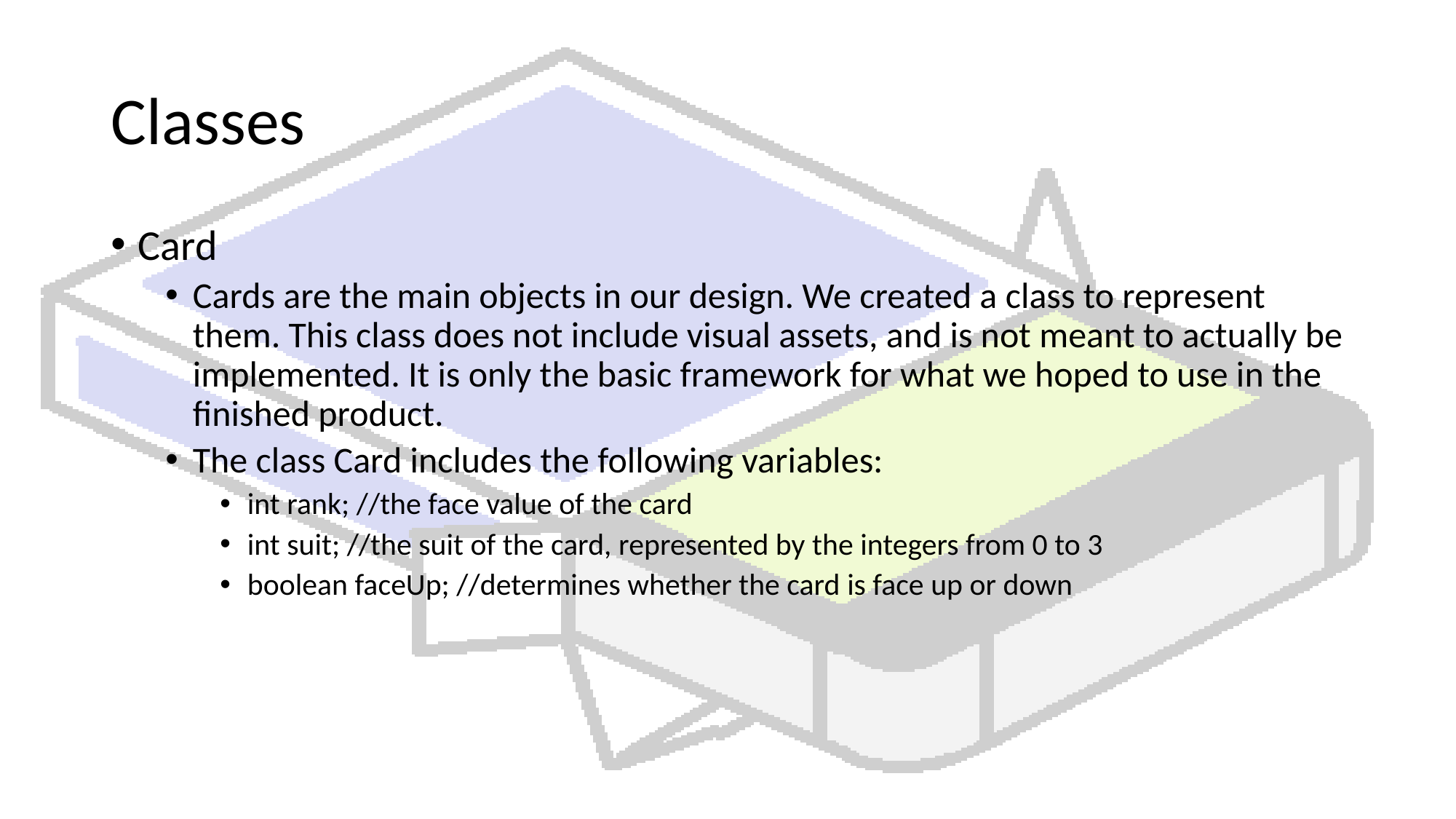

# Classes
Card
Cards are the main objects in our design. We created a class to represent them. This class does not include visual assets, and is not meant to actually be implemented. It is only the basic framework for what we hoped to use in the finished product.
The class Card includes the following variables:
int rank; //the face value of the card
int suit; //the suit of the card, represented by the integers from 0 to 3
boolean faceUp; //determines whether the card is face up or down